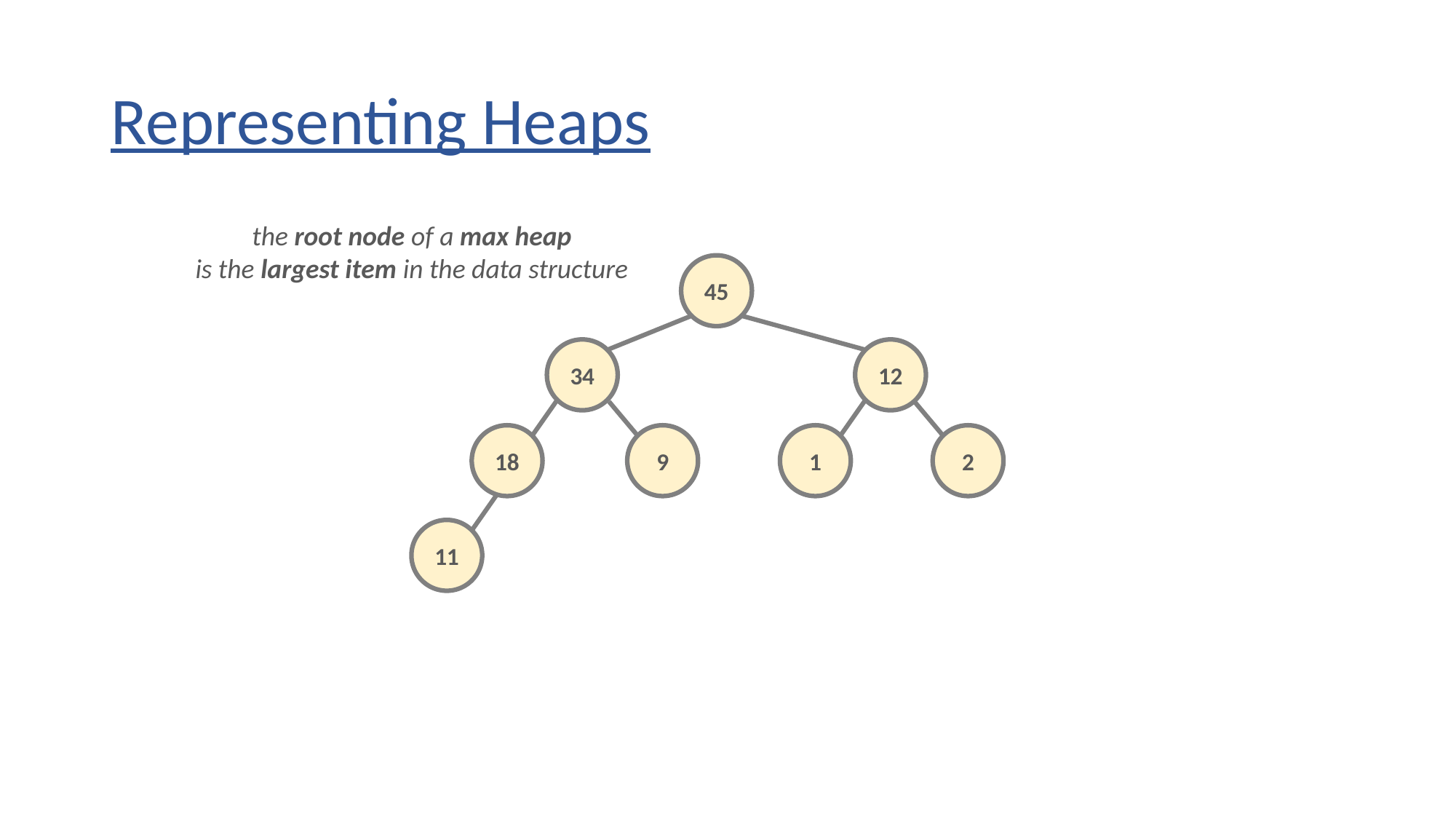

# Representing Heaps
the root node of a max heap
is the largest item in the data structure
45
34
12
18
9
1
2
11